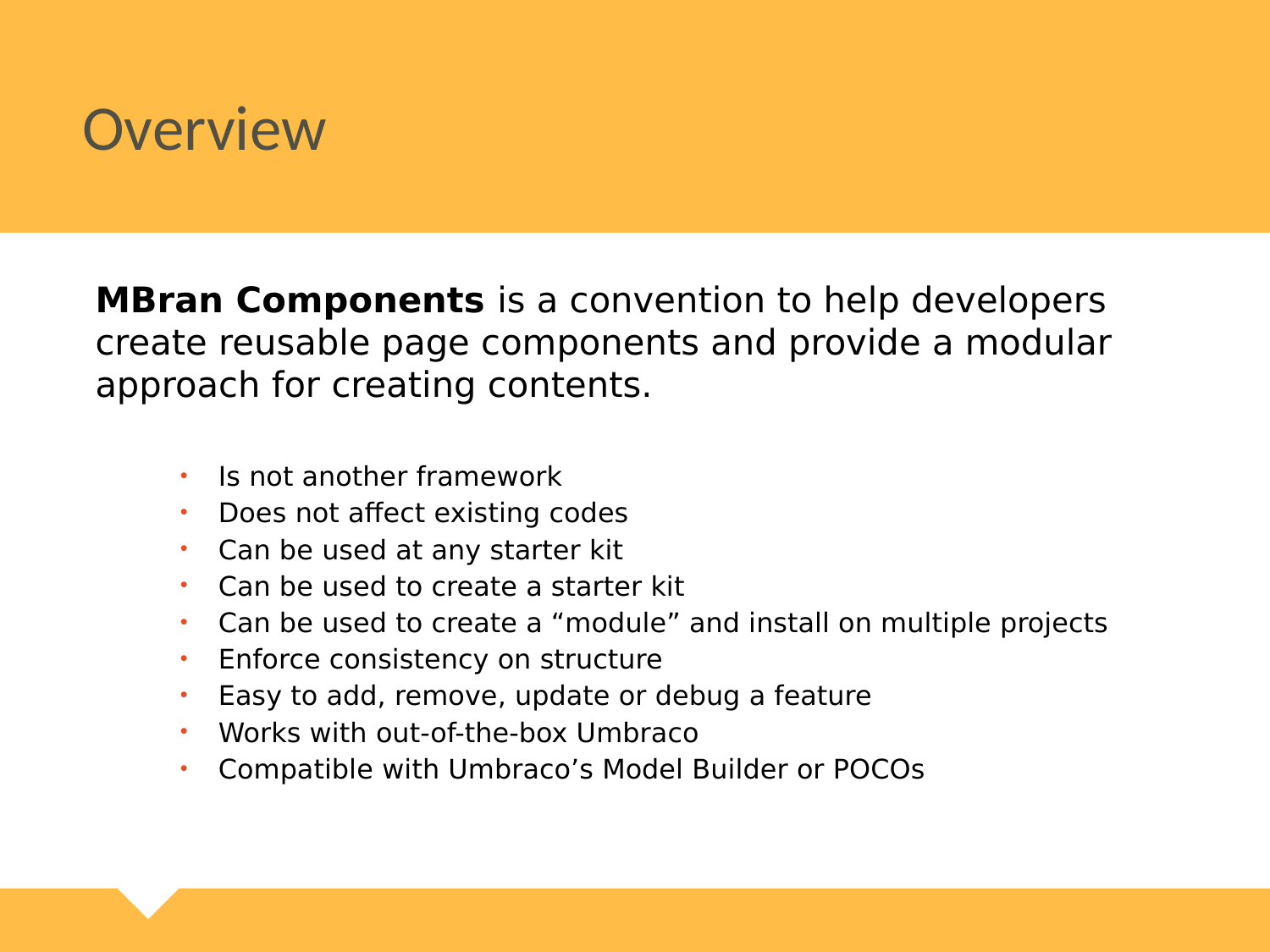

# Overview
MBran Components is a convention to help developers create reusable page components and provide a modular approach for creating contents.
Is not another framework
Does not affect existing codes
Can be used at any starter kit
Can be used to create a starter kit
Can be used to create a “module” and install on multiple projects
Enforce consistency on structure
Easy to add, remove, update or debug a feature
Works with out-of-the-box Umbraco
Compatible with Umbraco’s Model Builder or POCOs